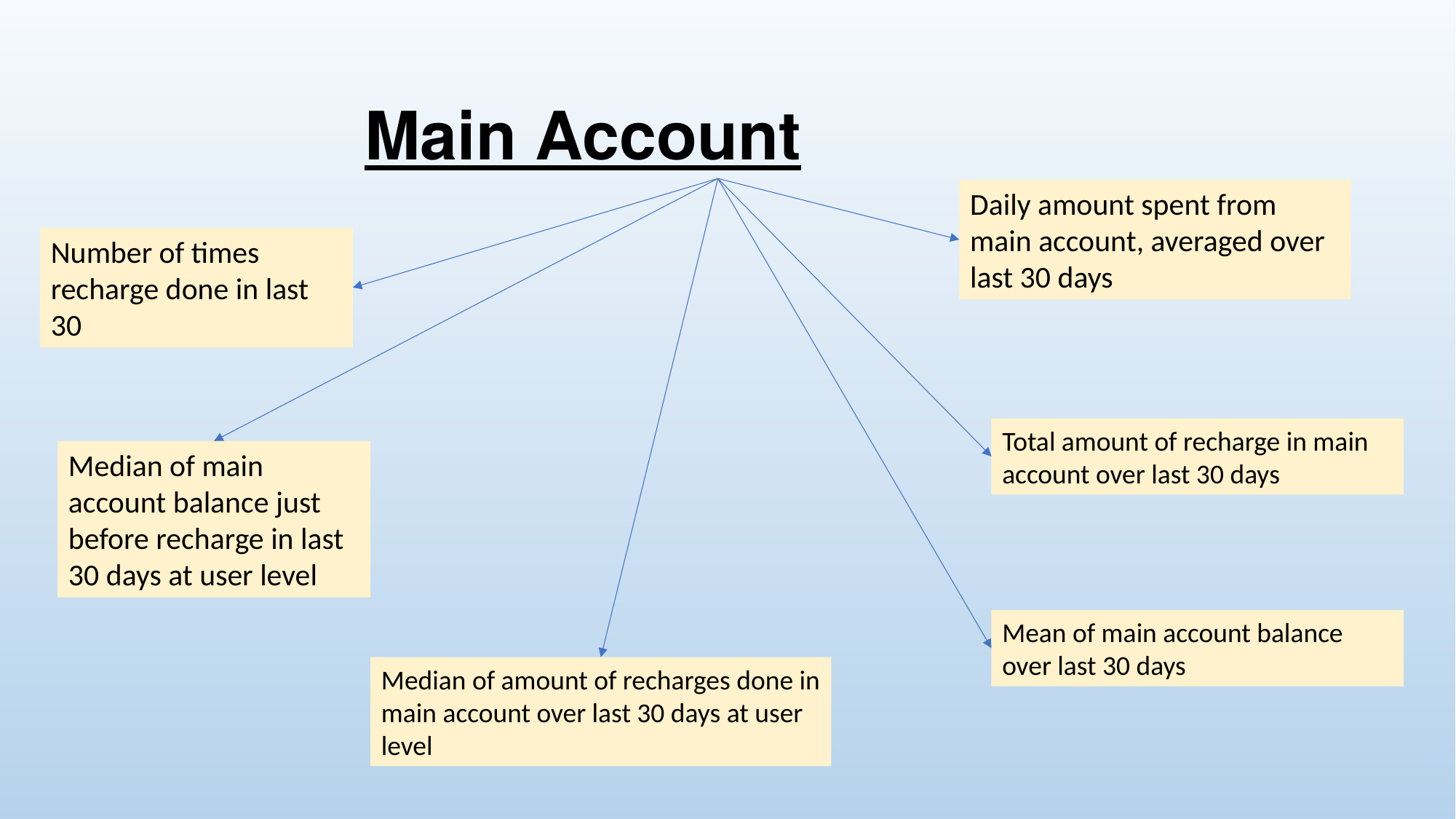

Main Account
Daily amount spent from main account, averaged over last 30 days
Number of times recharge done in last 30
Total amount of recharge in main account over last 30 days
Median of main account balance just before recharge in last 30 days at user level
Mean of main account balance over last 30 days
Median of amount of recharges done in main account over last 30 days at user level